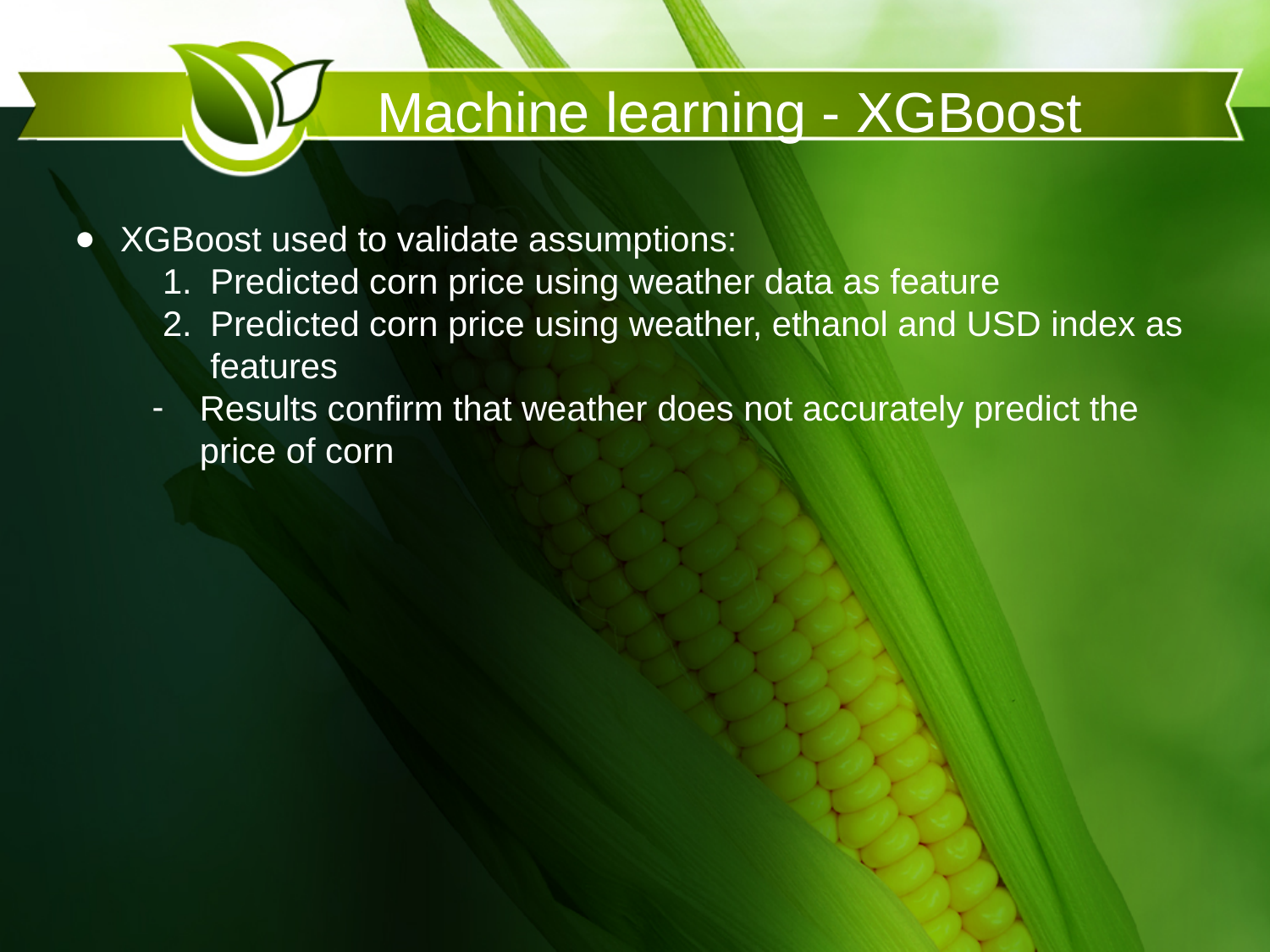

# Machine learning - XGBoost
XGBoost used to validate assumptions:
Predicted corn price using weather data as feature
Predicted corn price using weather, ethanol and USD index as features
Results confirm that weather does not accurately predict the price of corn